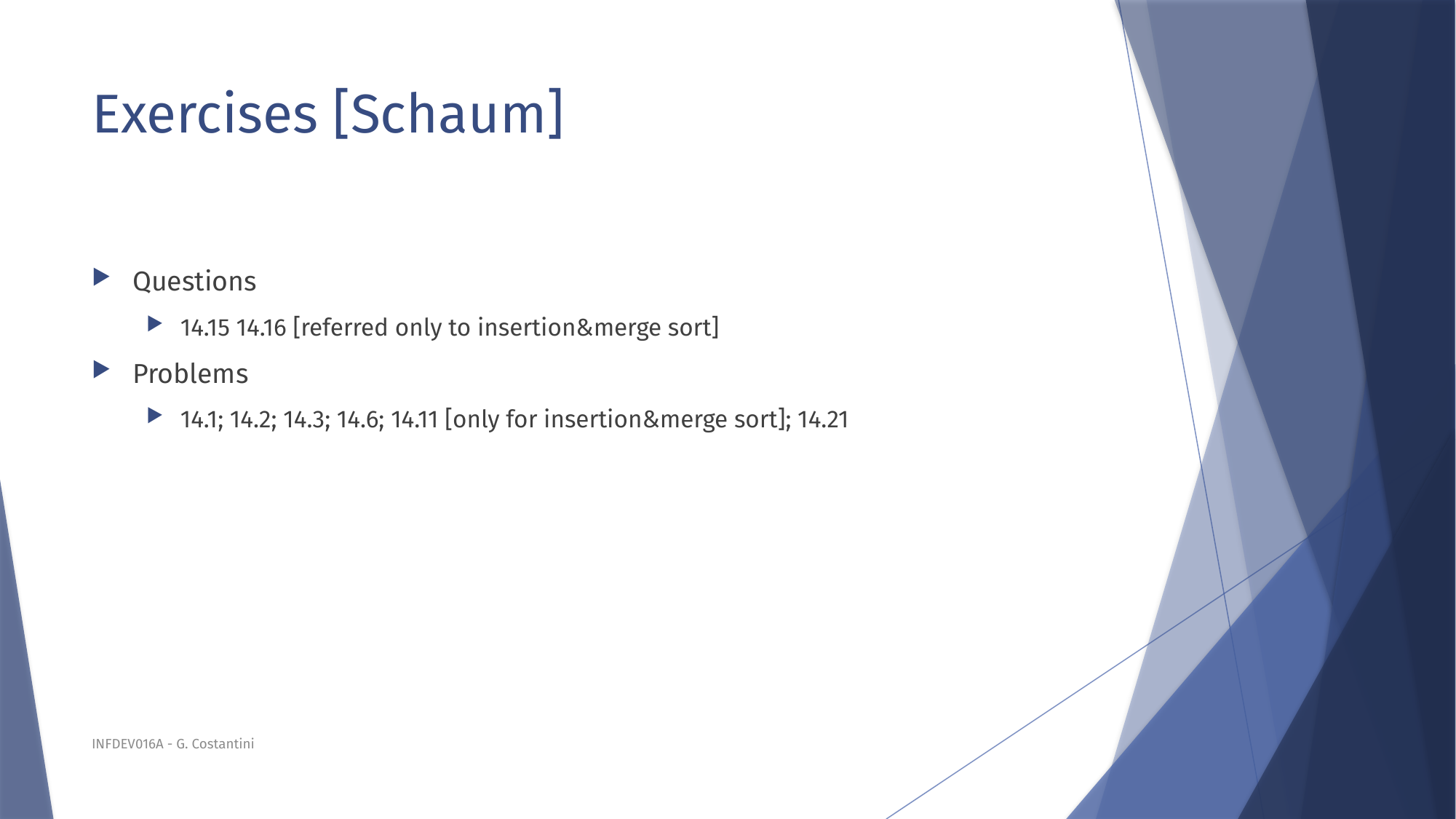

# Exercises [Schaum]
Questions
14.15 14.16 [referred only to insertion&merge sort]
Problems
14.1; 14.2; 14.3; 14.6; 14.11 [only for insertion&merge sort]; 14.21

INFDEV016A - G. Costantini